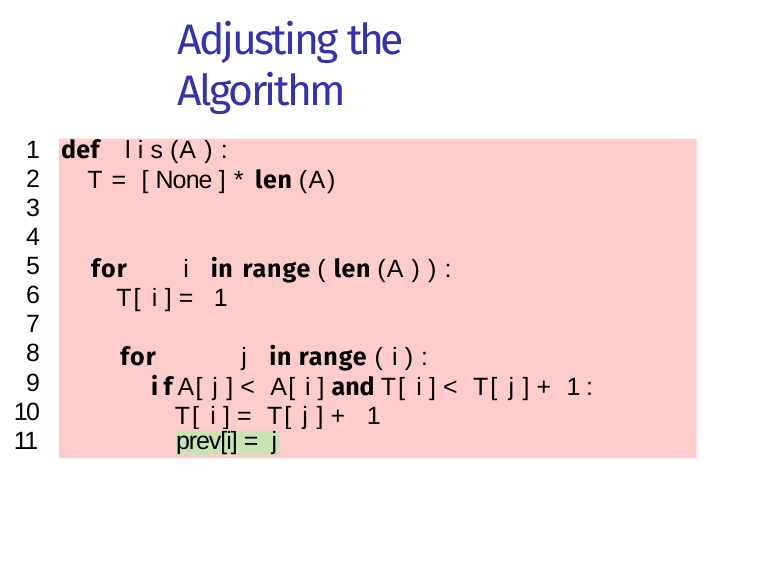

# Adjusting the Algorithm
1
2
3
4
5
6
7
8
9
10
11
def	l i s (A ) :
T = [ None ] * len (A)

for	i	in range ( len (A ) ) :
T[ i ] = 1

for	j	in range ( i ) :
i f A[ j ] < A[ i ] and T[ i ] < T[ j ] + 1 :  T[ i ] = T[ j ] + 1
prev = [None] * len(A)
prev[i] = -1

prev[i] = j